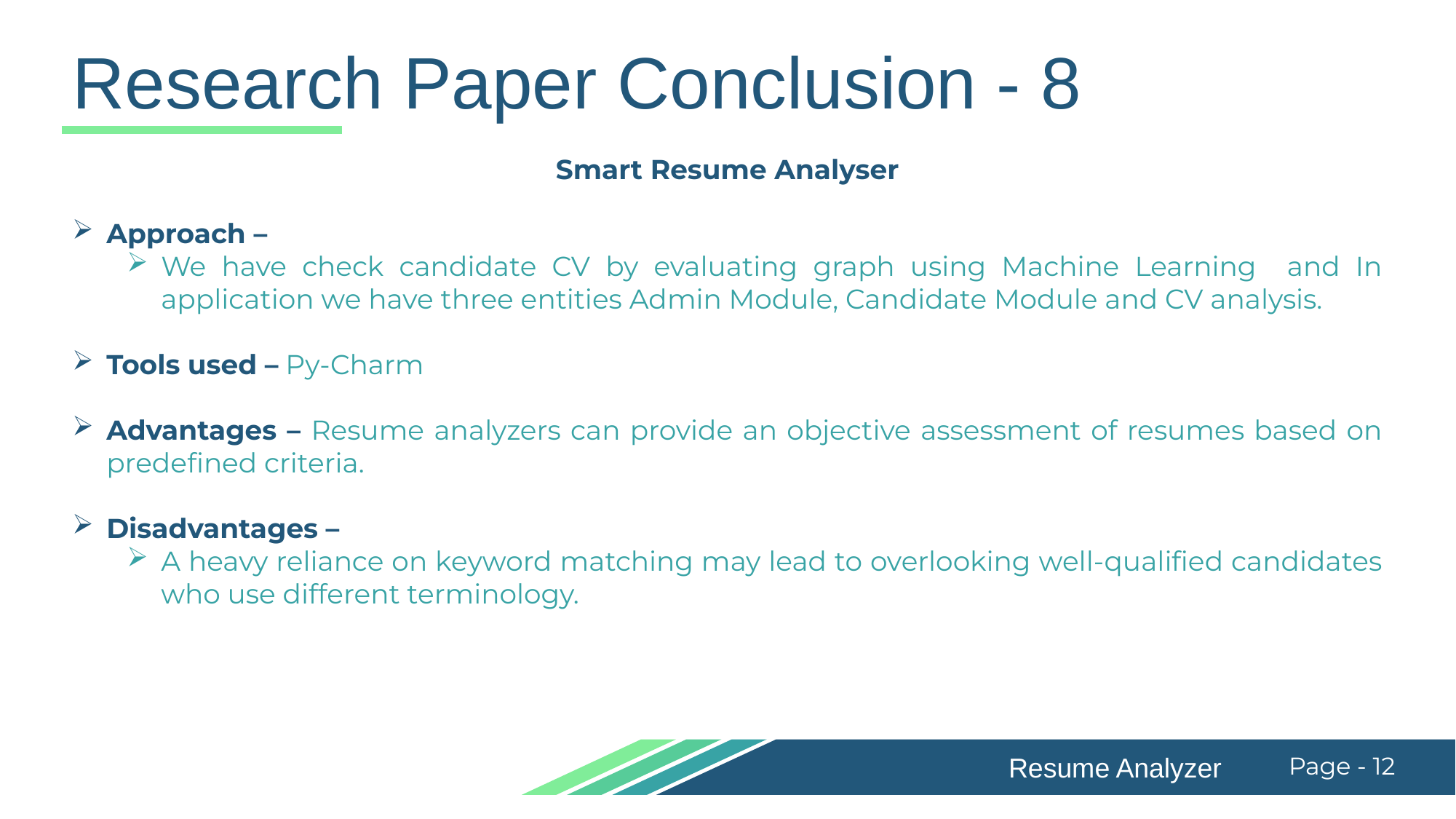

Research Paper Conclusion - 8
Smart Resume Analyser
Approach –
We have check candidate CV by evaluating graph using Machine Learning  and In application we have three entities Admin Module, Candidate Module and CV analysis.

Tools used – Py-Charm

Advantages – Resume analyzers can provide an objective assessment of resumes based on predefined criteria.

Disadvantages –
A heavy reliance on keyword matching may lead to overlooking well-qualified candidates who use different terminology.

Resume Analyzer
Page - 12